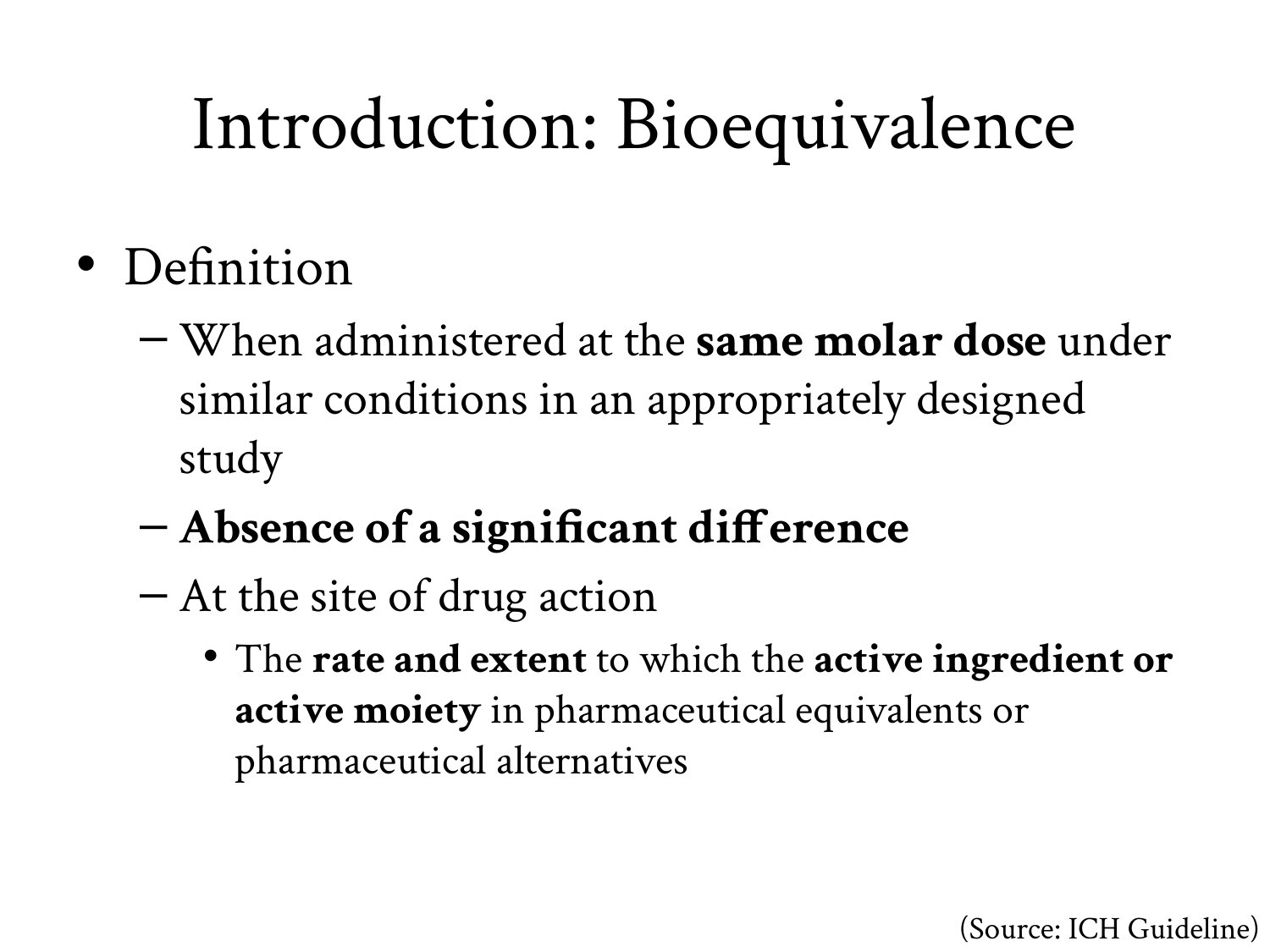

# Introduction: Bioequivalence
Definition
When administered at the same molar dose under similar conditions in an appropriately designed study
Absence of a significant difference
At the site of drug action
The rate and extent to which the active ingredient or active moiety in pharmaceutical equivalents or pharmaceutical alternatives
(Source: ICH Guideline)